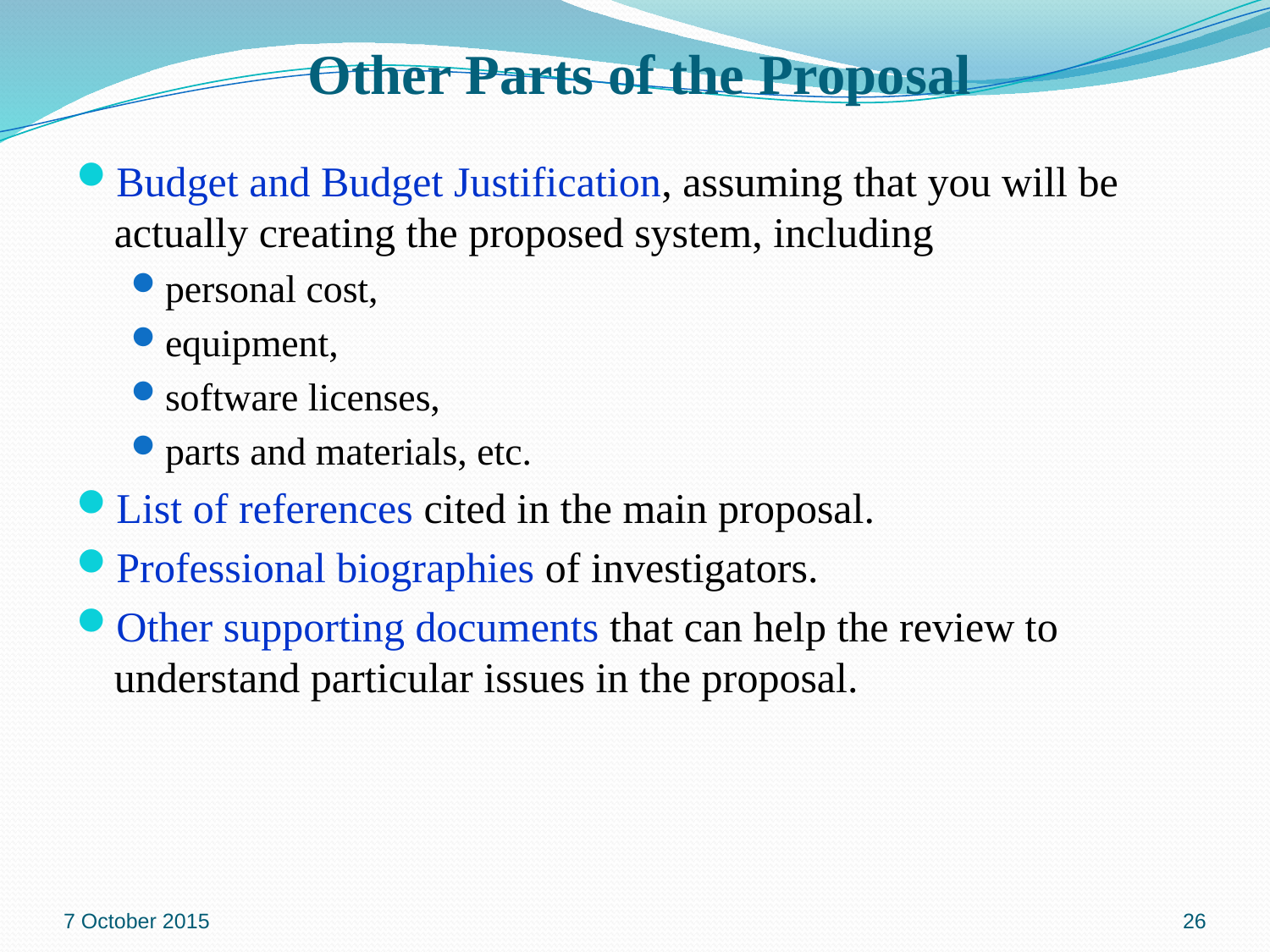

# Other Parts of the Proposal
Budget and Budget Justification, assuming that you will be actually creating the proposed system, including
personal cost,
equipment,
software licenses,
parts and materials, etc.
List of references cited in the main proposal.
Professional biographies of investigators.
Other supporting documents that can help the review to understand particular issues in the proposal.
7 October 2015
26